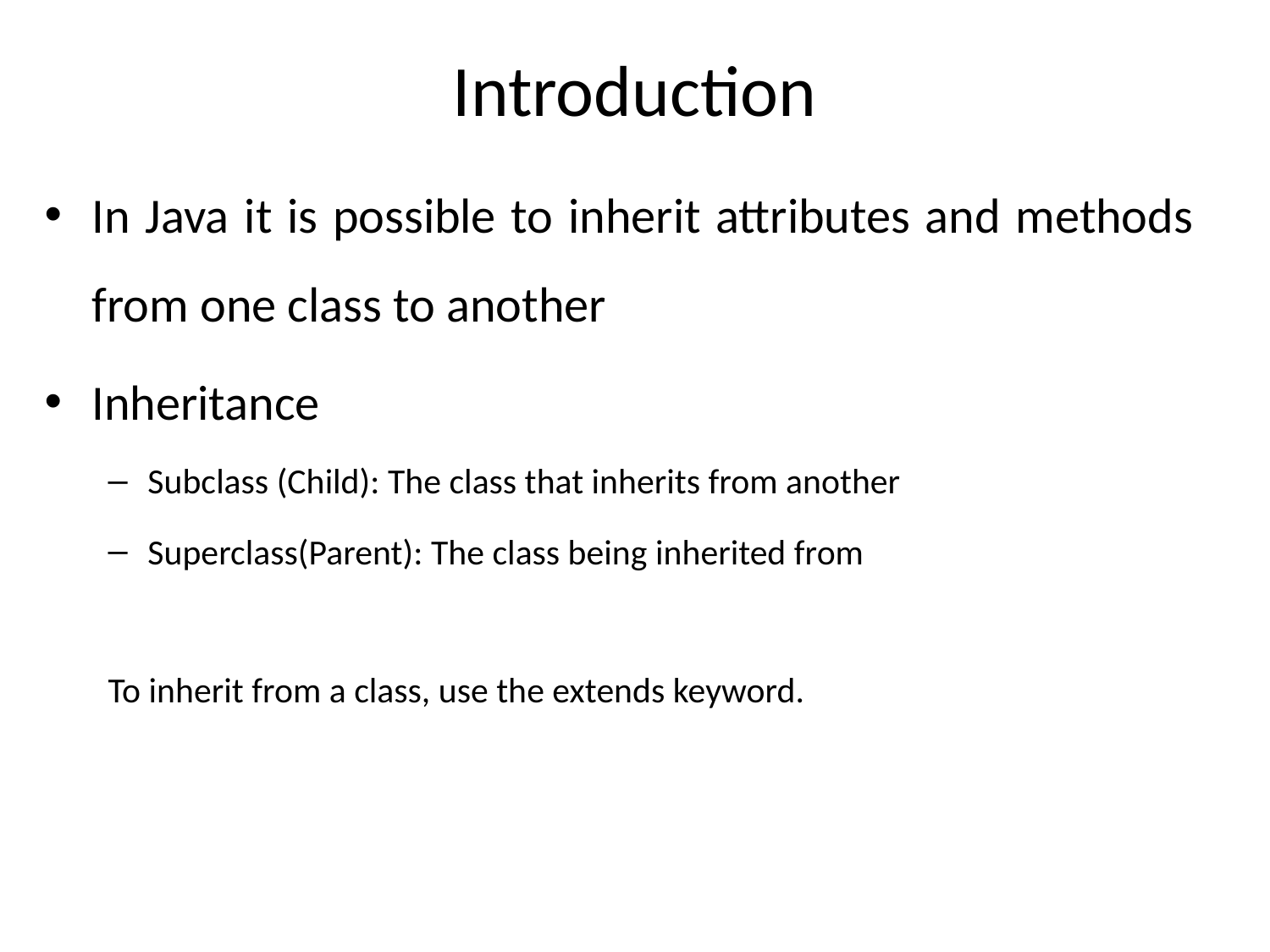

# Introduction
In Java it is possible to inherit attributes and methods from one class to another
Inheritance
Subclass (Child): The class that inherits from another
Superclass(Parent): The class being inherited from

To inherit from a class, use the extends keyword.